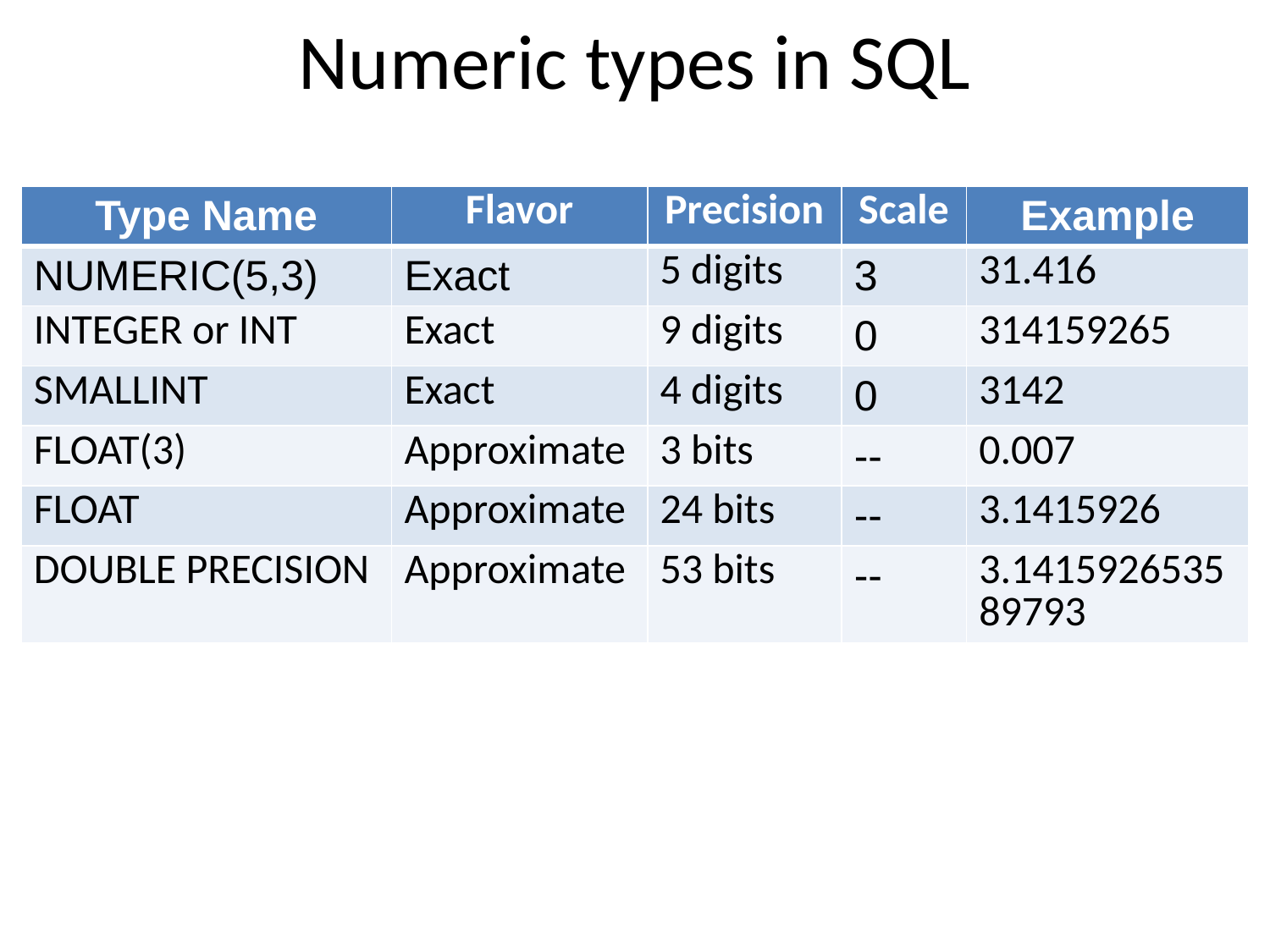

# Numeric types in SQL
| Type Name | Flavor | Precision | Scale | Example |
| --- | --- | --- | --- | --- |
| NUMERIC(5,3) | Exact | 5 digits | 3 | 31.416 |
| INTEGER or INT | Exact | 9 digits | 0 | 314159265 |
| SMALLINT | Exact | 4 digits | 0 | 3142 |
| FLOAT(3) | Approximate | 3 bits | -- | 0.007 |
| FLOAT | Approximate | 24 bits | -- | 3.1415926 |
| DOUBLE PRECISION | Approximate | 53 bits | -- | 3.141592653589793 |